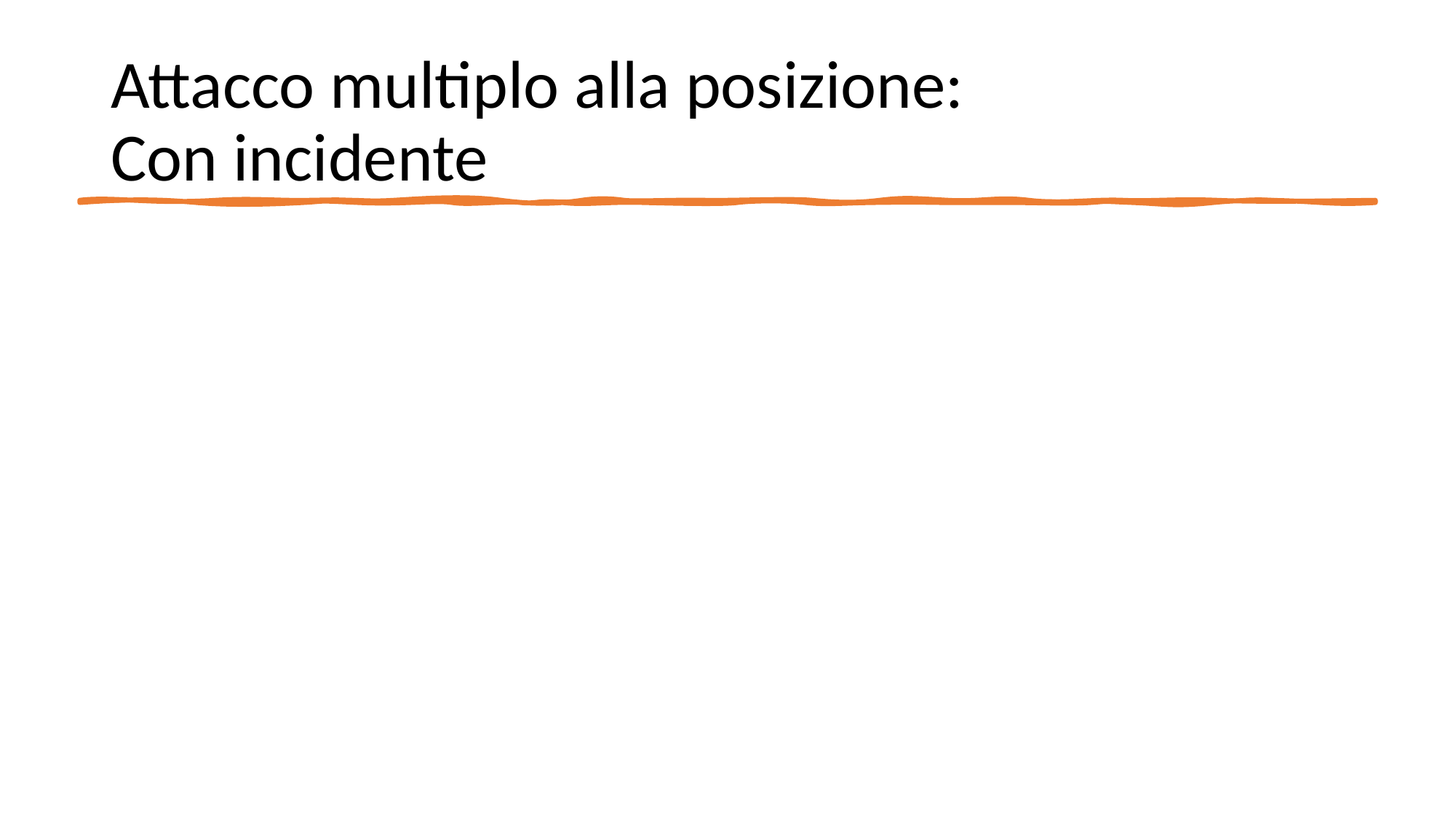

# Attacco multiplo alla posizione: Con incidente